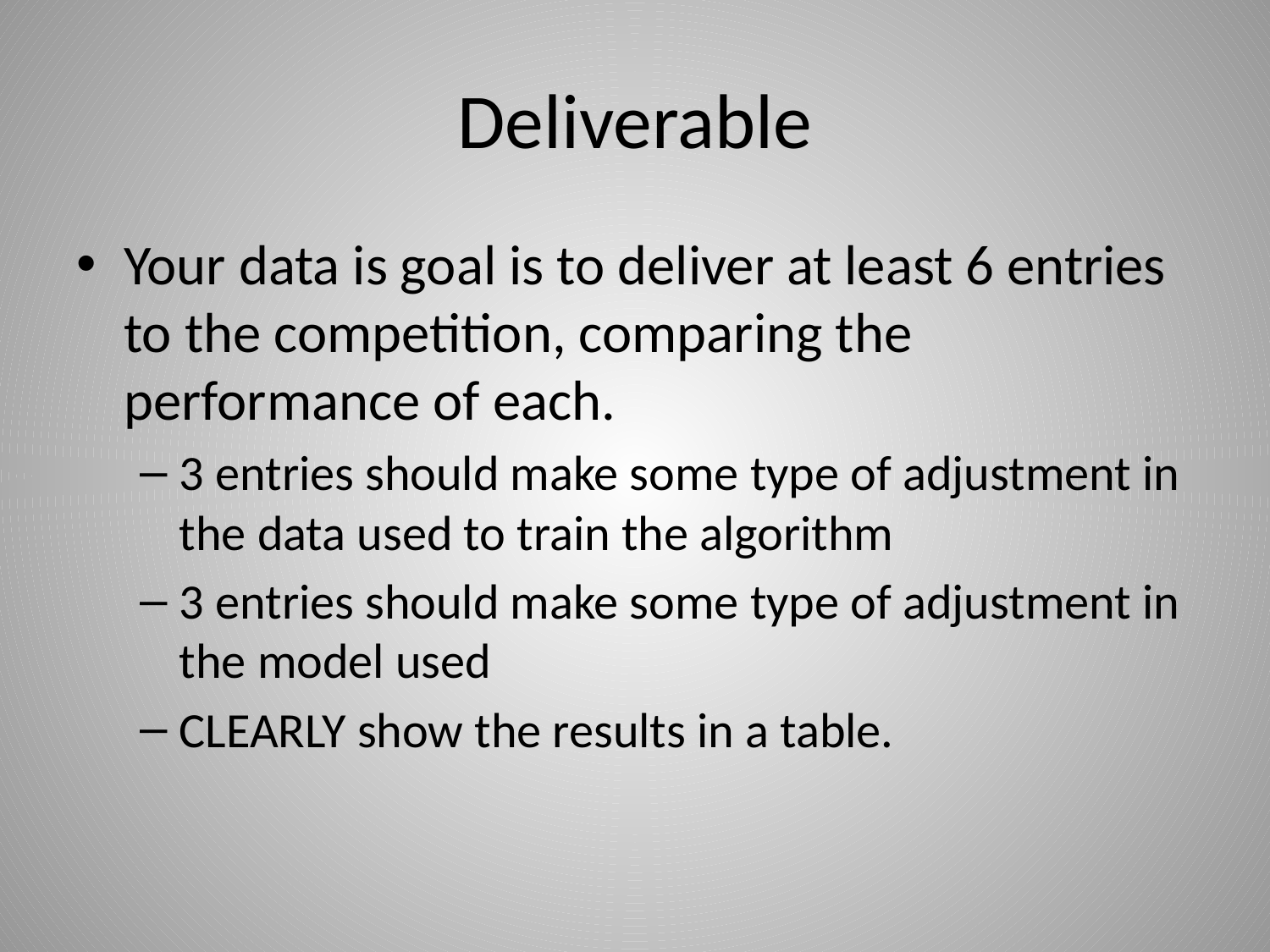

# Deliverable
Your data is goal is to deliver at least 6 entries to the competition, comparing the performance of each.
3 entries should make some type of adjustment in the data used to train the algorithm
3 entries should make some type of adjustment in the model used
CLEARLY show the results in a table.